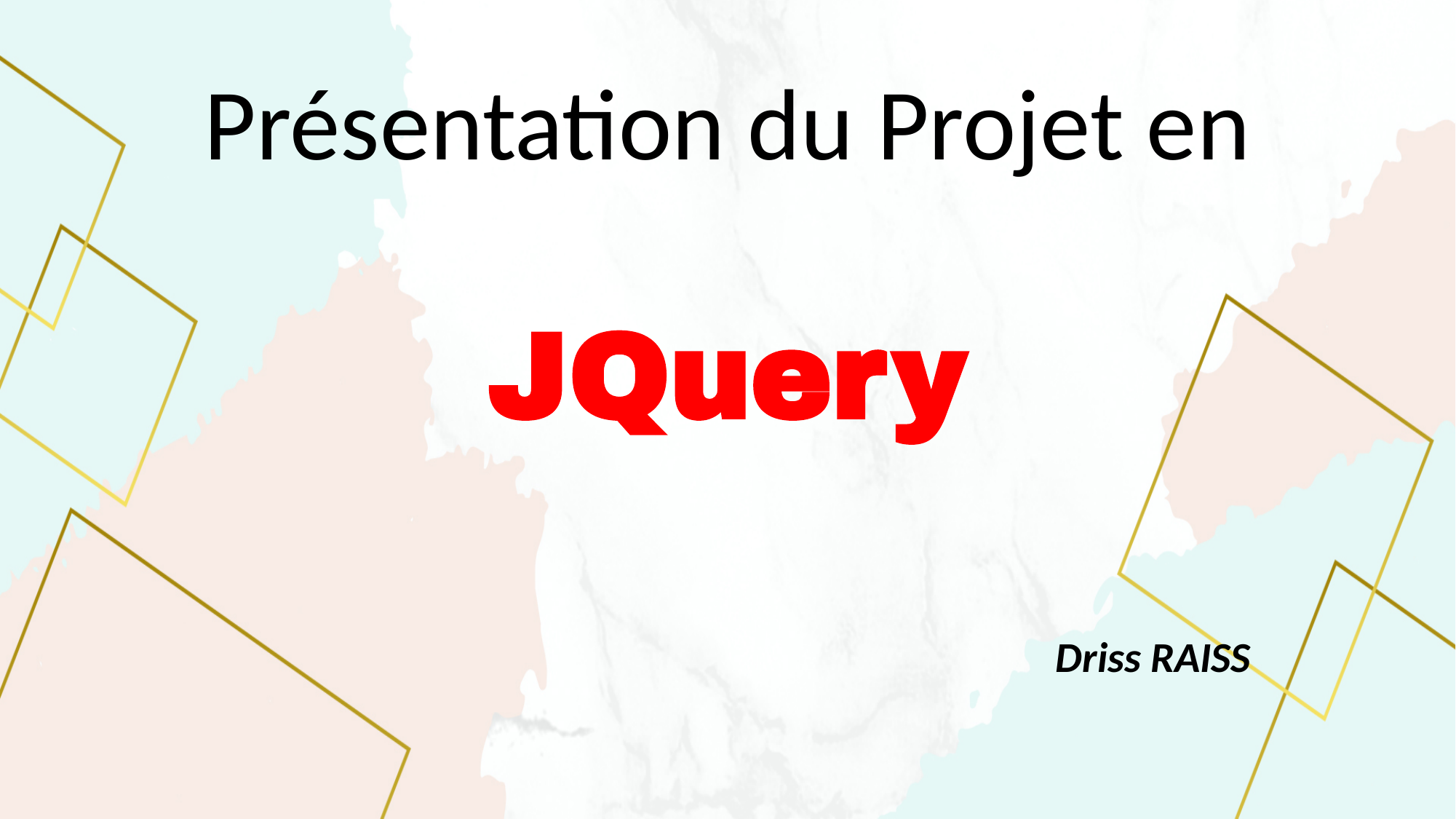

# Présentation du Projet en JQuery
Driss RAISS